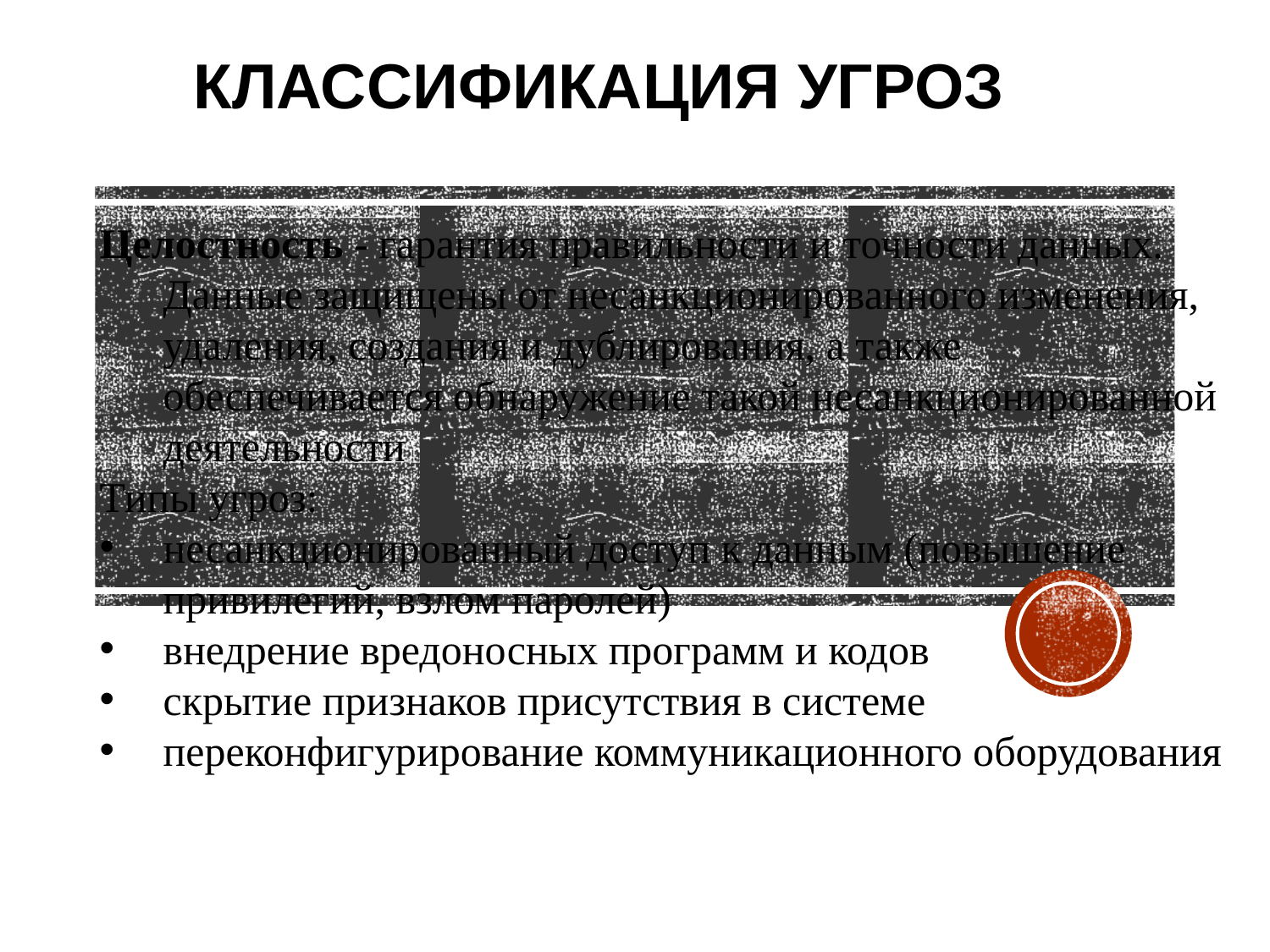

# Классификация угроз

Целостность - гарантия правильности и точности данных. Данные защищены от несанкционированного изменения, удаления, создания и дублирования, а также обеспечивается обнаружение такой несанкционированной деятельности
Типы угроз:
несанкционированный доступ к данным (повышение привилегий, взлом паролей)
внедрение вредоносных программ и кодов
скрытие признаков присутствия в системе
переконфигурирование коммуникационного оборудования